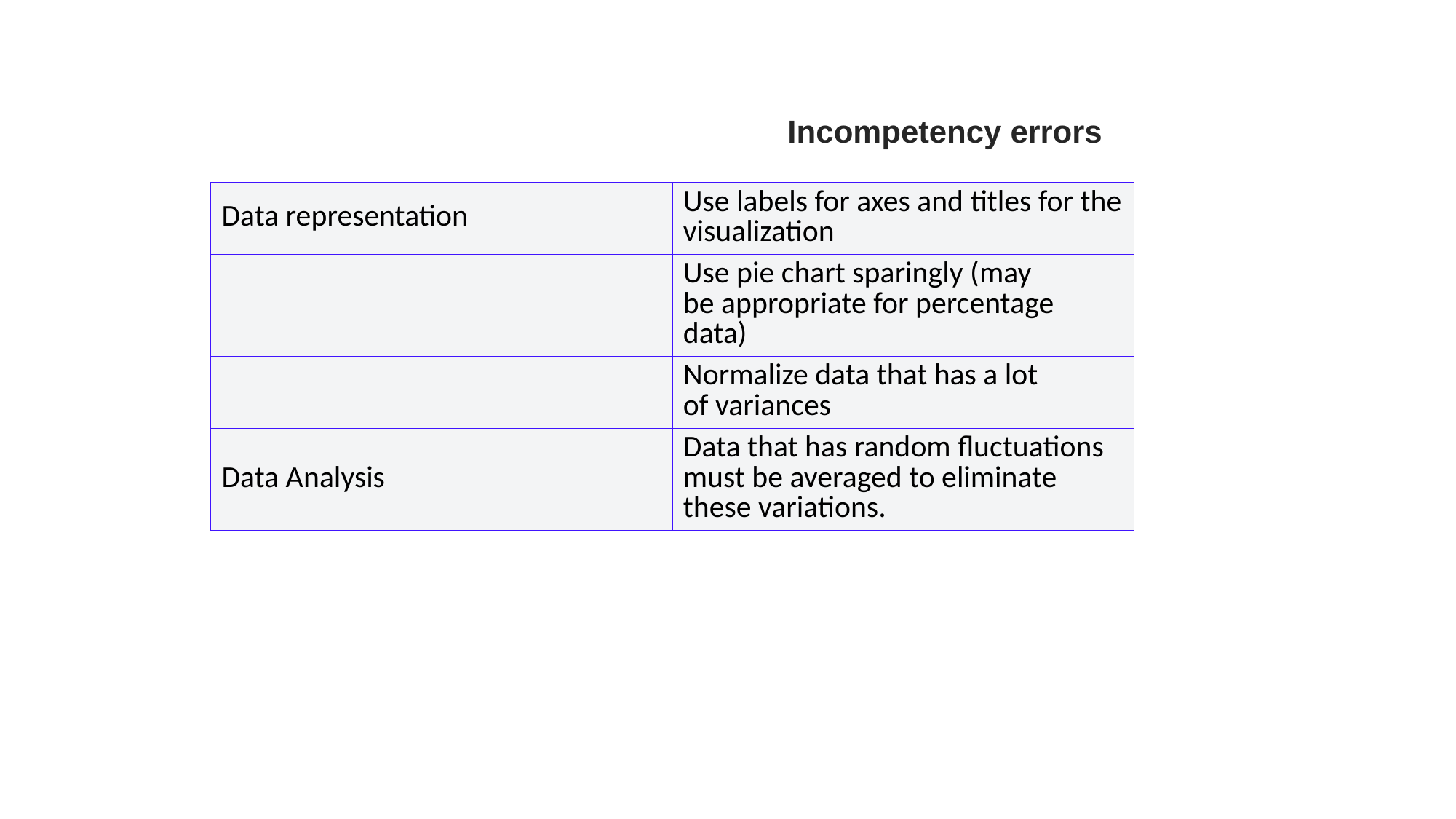

Incompetency errors

| Data representation | Use labels for axes and titles for the visualization |
| --- | --- |
|  | Use pie chart sparingly (may be appropriate for percentage data) |
|  | Normalize data that has a lot of variances |
| Data Analysis | Data that has random fluctuations must be averaged to eliminate these variations. |